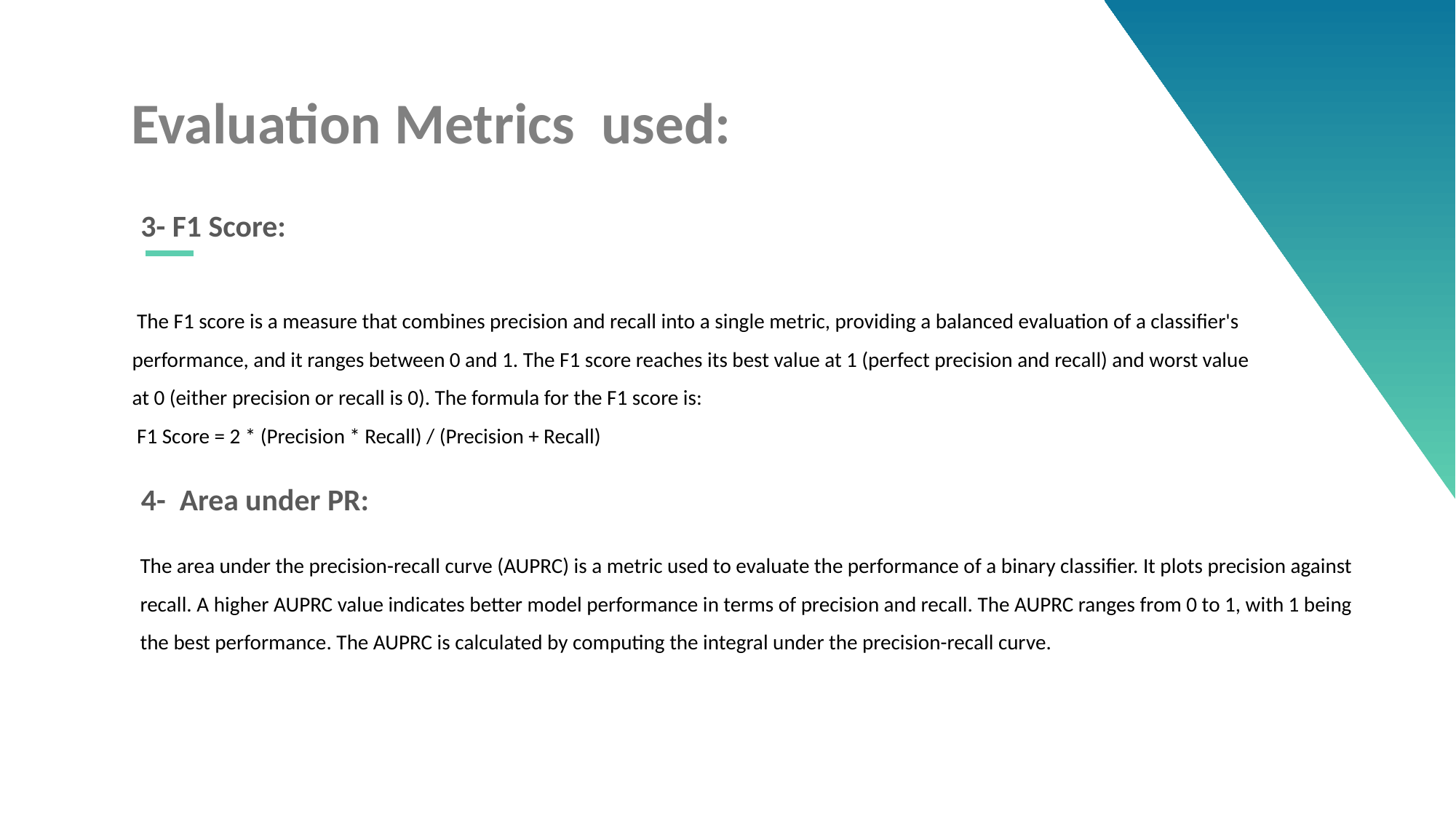

Evaluation Metrics  used:
3- F1 Score:
 The F1 score is a measure that combines precision and recall into a single metric, providing a balanced evaluation of a classifier's performance, and it ranges between 0 and 1. The F1 score reaches its best value at 1 (perfect precision and recall) and worst value at 0 (either precision or recall is 0). The formula for the F1 score is:
 F1 Score = 2 * (Precision * Recall) / (Precision + Recall)
4-  Area under PR:
The area under the precision-recall curve (AUPRC) is a metric used to evaluate the performance of a binary classifier. It plots precision against recall. A higher AUPRC value indicates better model performance in terms of precision and recall. The AUPRC ranges from 0 to 1, with 1 being the best performance. The AUPRC is calculated by computing the integral under the precision-recall curve.